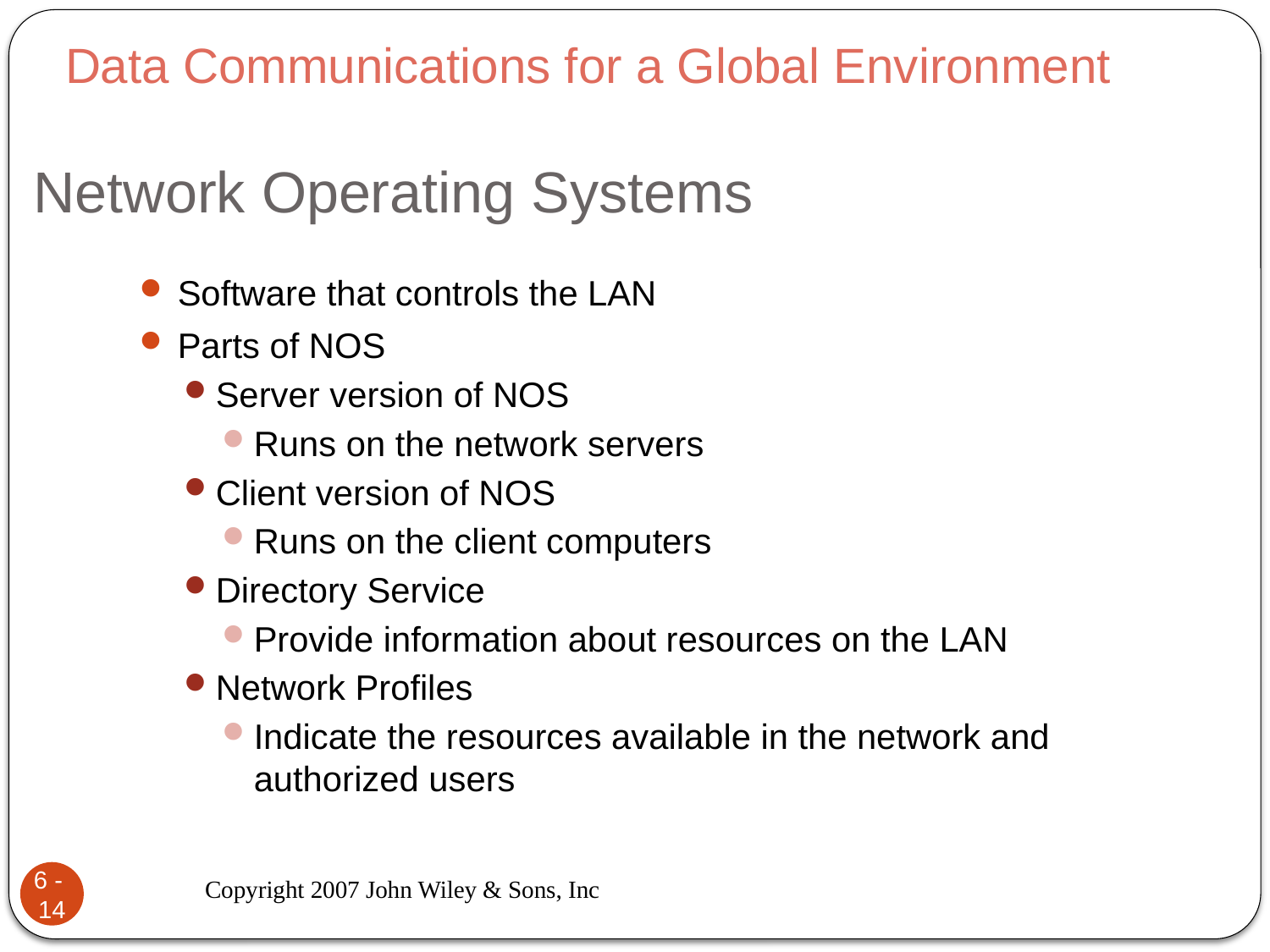

Data Communications for a Global Environment
# Network Operating Systems
Software that controls the LAN
Parts of NOS
Server version of NOS
Runs on the network servers
Client version of NOS
Runs on the client computers
Directory Service
Provide information about resources on the LAN
Network Profiles
Indicate the resources available in the network and authorized users
Copyright 2007 John Wiley & Sons, Inc
6 - 14